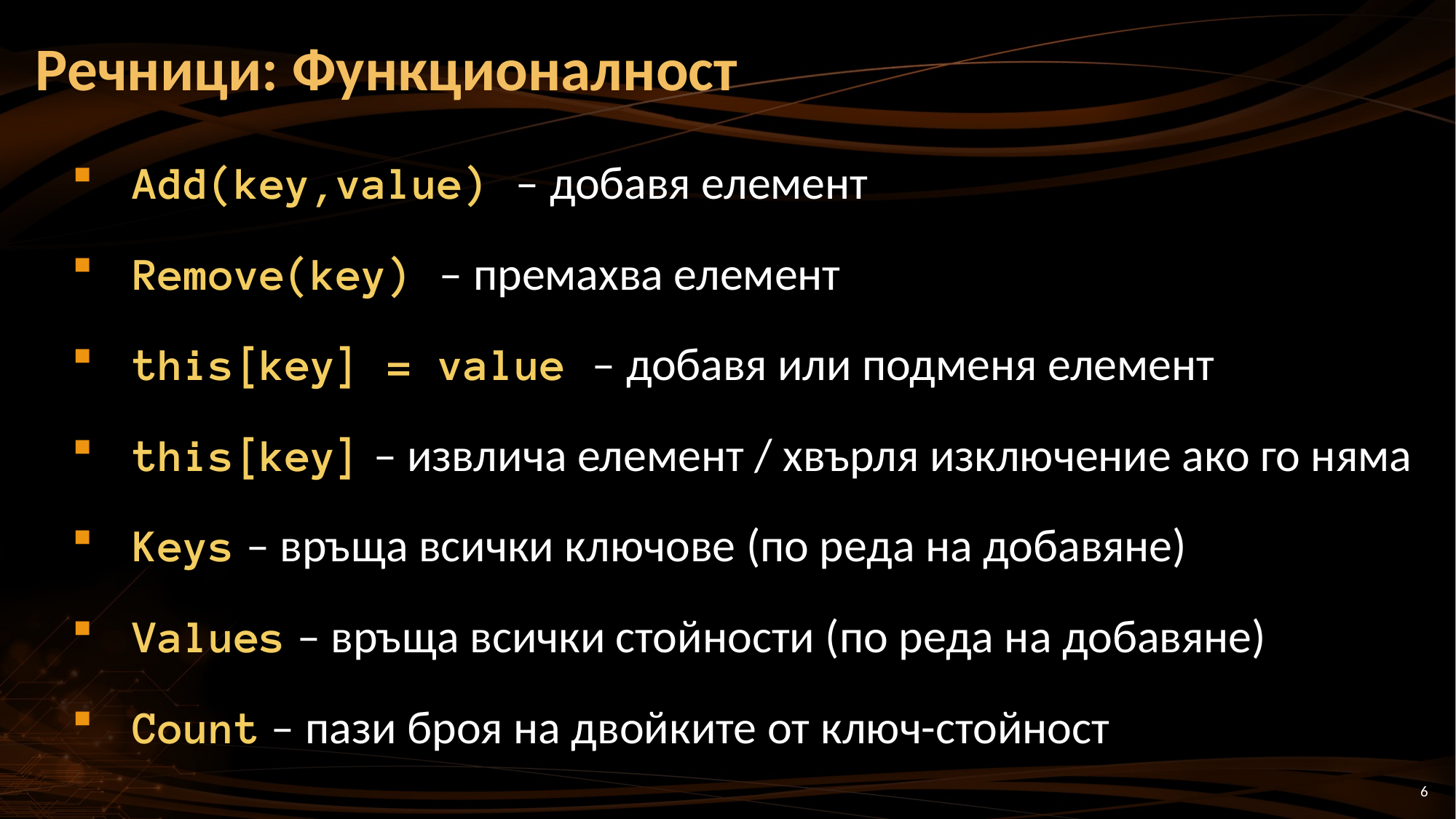

# Речници: Функционалност
Add(key,value) – добавя елемент
Remove(key) – премахва елемент
this[key] = value – добавя или подменя елемент
this[key] – извлича елемент / хвърля изключение ако го няма
Keys – връща всички ключове (по реда на добавяне)
Values – връща всички стойности (по реда на добавяне)
Count – пази броя на двойките от ключ-стойност

6